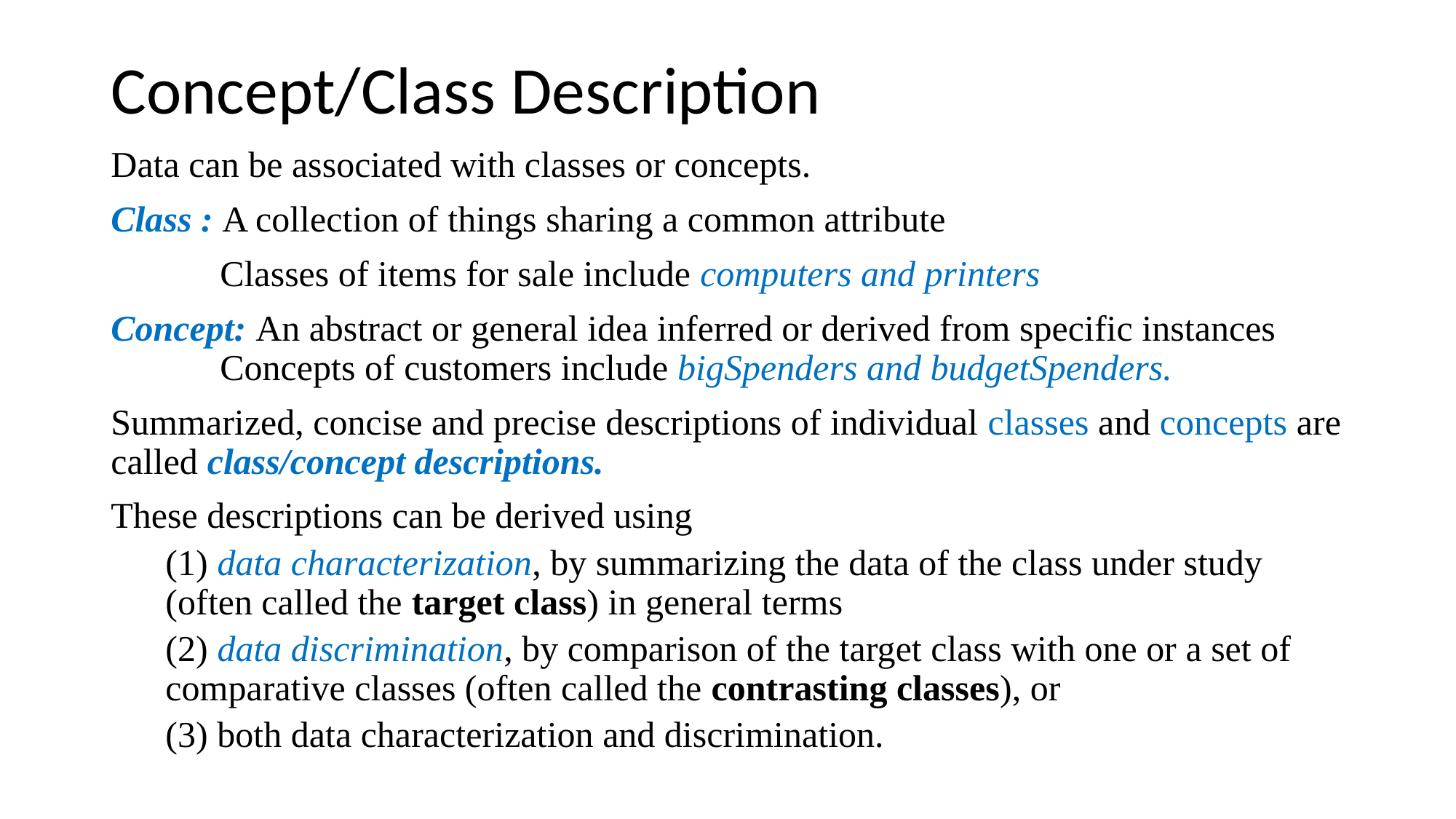

# Concept/Class Description
Data can be associated with classes or concepts.
Class : A collection of things sharing a common attribute
	Classes of items for sale include computers and printers
Concept: An abstract or general idea inferred or derived from specific instances
	Concepts of customers include bigSpenders and budgetSpenders.
Summarized, concise and precise descriptions of individual classes and concepts are called class/concept descriptions.
These descriptions can be derived using
(1) data characterization, by summarizing the data of the class under study (often called the target class) in general terms
(2) data discrimination, by comparison of the target class with one or a set of comparative classes (often called the contrasting classes), or
(3) both data characterization and discrimination.